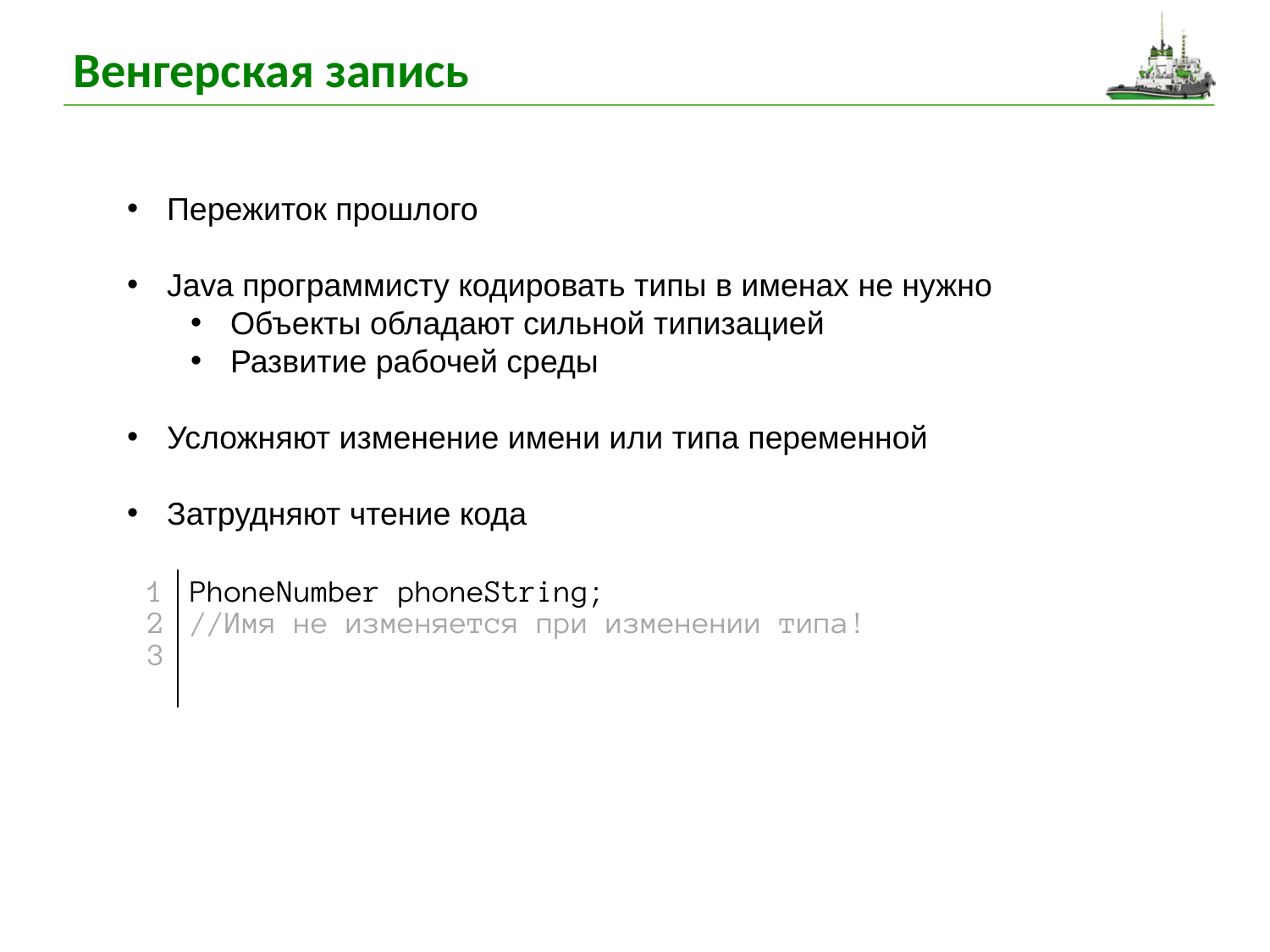

# Венгерская запись
Пережиток прошлого

Java программисту кодировать типы в именах не нужно
Объекты обладают сильной типизацией
Развитие рабочей среды

Усложняют изменение имени или типа переменной

Затрудняют чтение кода
| 1 2 3 | PhoneNumber phoneString; //Имя не изменяется при изменении типа! |
| --- | --- |